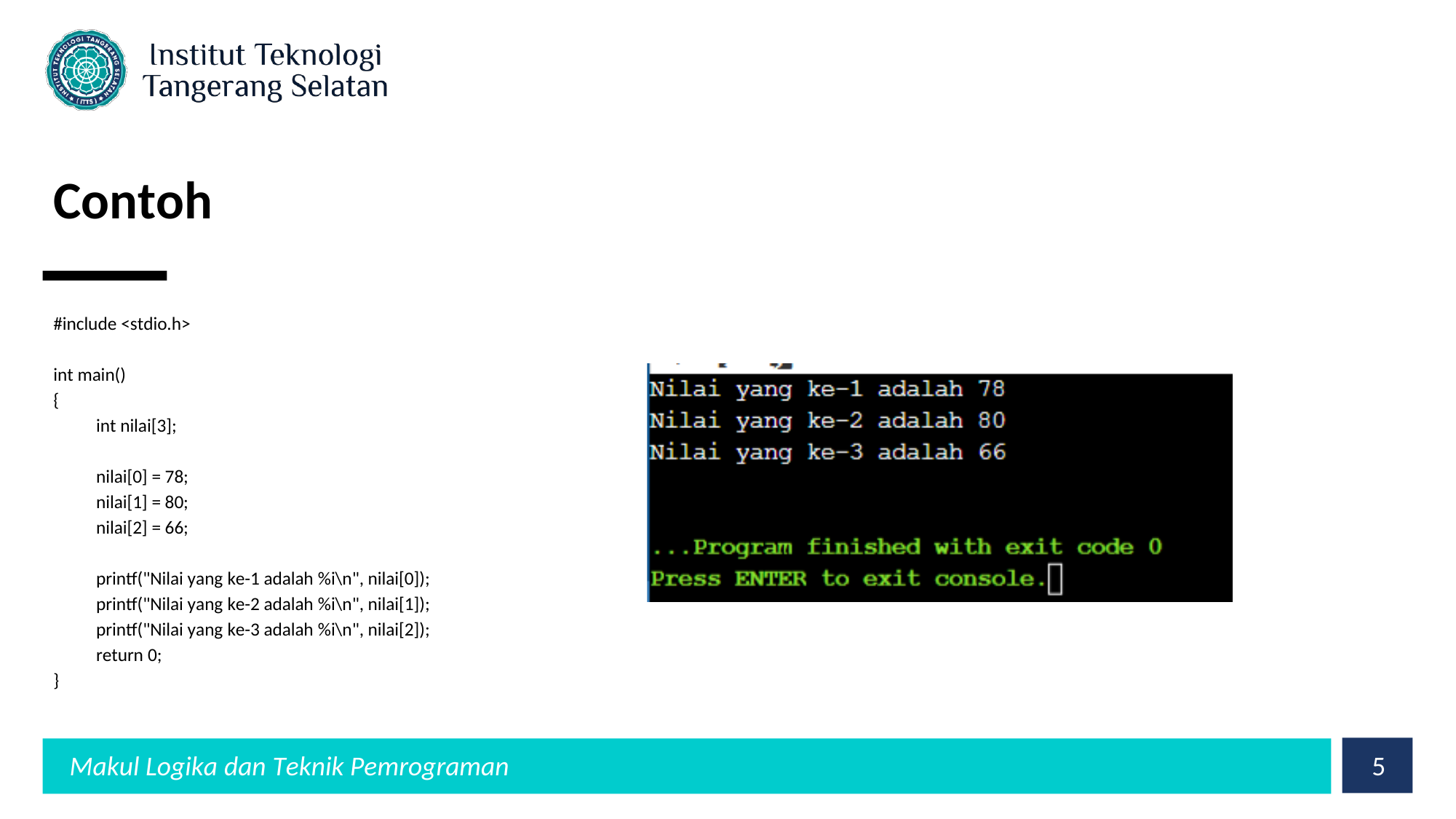

Contoh

#include <stdio.h>

int main()
{
int nilai[3];
nilai[0] = 78;
nilai[1] = 80;
nilai[2] = 66;
printf("Nilai yang ke-1 adalah %i\n", nilai[0]);
printf("Nilai yang ke-2 adalah %i\n", nilai[1]);
printf("Nilai yang ke-3 adalah %i\n", nilai[2]);
return 0;
}

5

Makul Logika dan Teknik Pemrograman